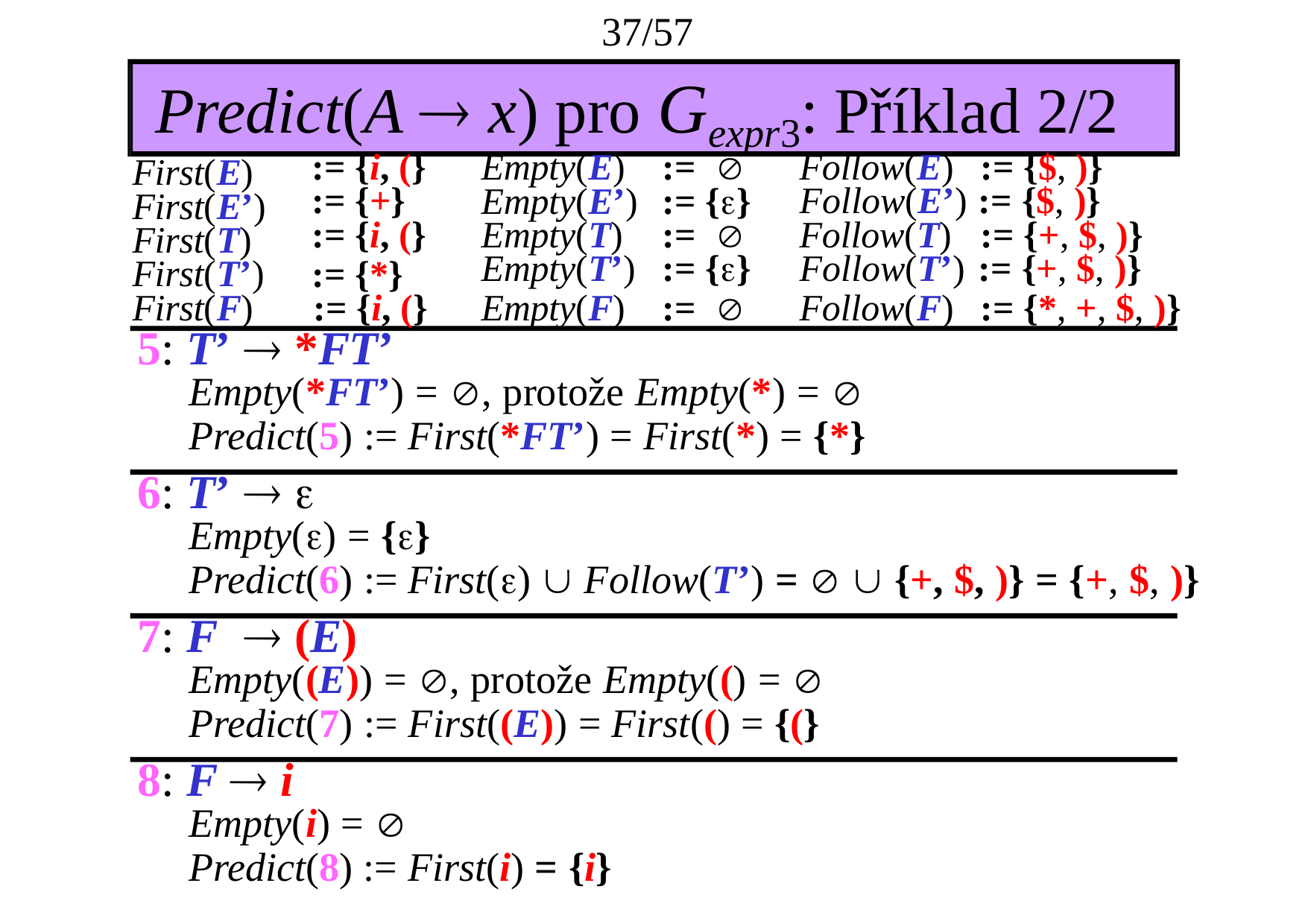

37/57

# Predict(A → x) pro Gexpr3: Příklad 2/2
First(E)
:= {i, (}
:= {+}
:= {i, (}
:= {*}
Follow(E)	:= {$, )}
Follow(E’) := {$, )}
Follow(T)	:= {+, $, )}
Follow(T’) := {+, $, )}
Follow(F)	:= {*, +, $, )}
Empty(E)	:=	∅
Empty(E’)	:= {ε}
Empty(T)	:=	∅
Empty(T’)	:= {ε}
Empty(F)	:=	∅
First(E’) First(T) First(T’)
First(F)	:= {i, (}
5: T’ → *FT’
Empty(*FT’) = ∅, protože Empty(*) = ∅
Predict(5) := First(*FT’) = First(*) = {*}
6: T’ → ε
Empty(ε) = {ε}
Predict(6) := First(ε) ∪ Follow(T’) = ∅ ∪ {+, $, )} = {+, $, )}
7: F	→ (E)
Empty((E)) = ∅, protože Empty(() = ∅
Predict(7) := First((E)) = First(() = {(}
8: F → i
Empty(i) = ∅
Predict(8) := First(i) = {i}